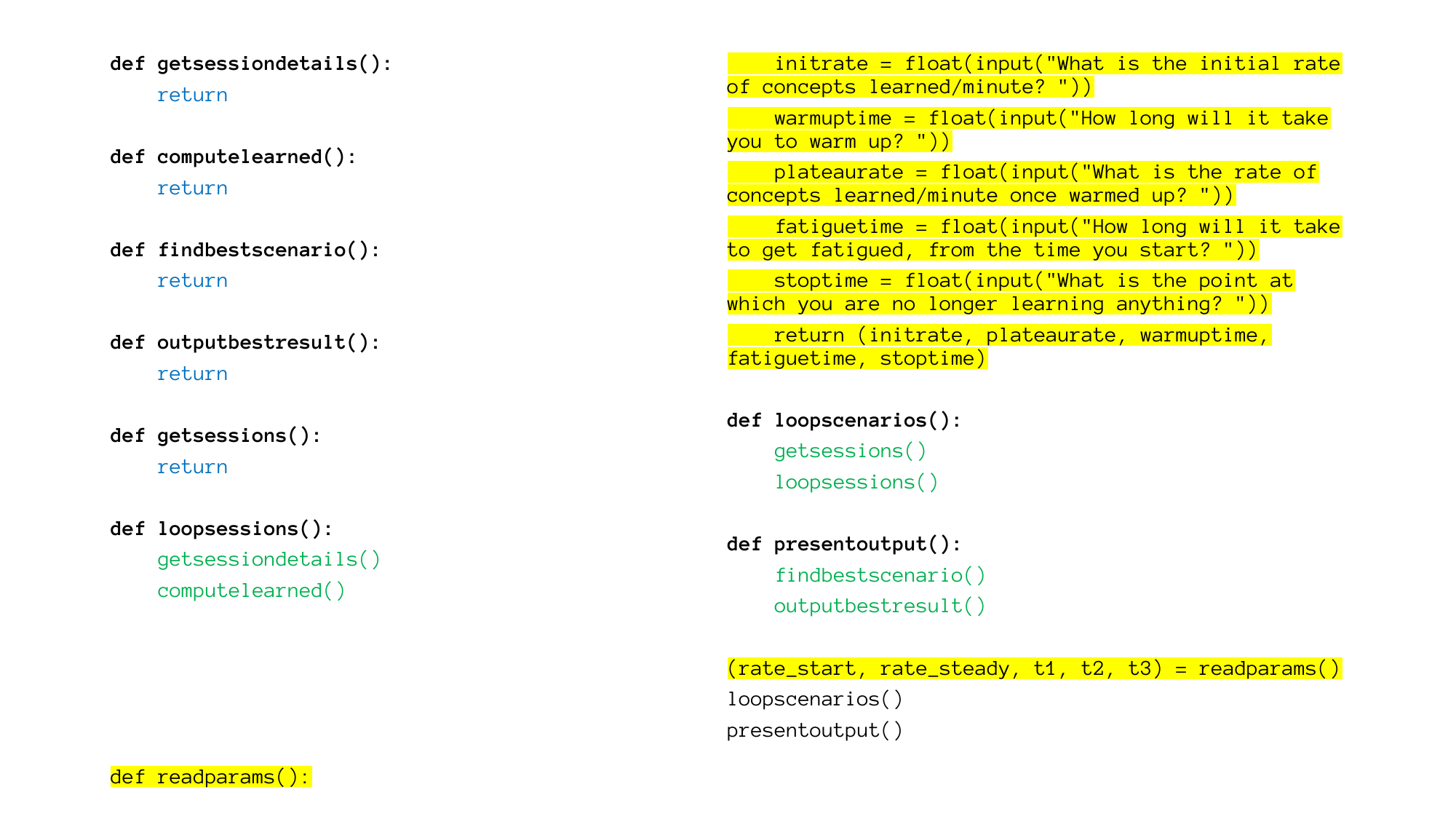

def getsessiondetails():
    return

def computelearned():
    return

def findbestscenario():
    return

def outputbestresult():
    return

def getsessions():
    return

def loopsessions():
    getsessiondetails()
    computelearned()

def readparams():
    initrate = float(input("What is the initial rate of concepts learned/minute? "))
    warmuptime = float(input("How long will it take you to warm up? "))
    plateaurate = float(input("What is the rate of concepts learned/minute once warmed up? "))
    fatiguetime = float(input("How long will it take to get fatigued, from the time you start? "))
    stoptime = float(input("What is the point at which you are no longer learning anything? "))
    return (initrate, plateaurate, warmuptime, fatiguetime, stoptime)

def loopscenarios():
    getsessions()
    loopsessions()

def presentoutput():
    findbestscenario()
    outputbestresult()

(rate_start, rate_steady, t1, t2, t3) = readparams()
loopscenarios()
presentoutput()